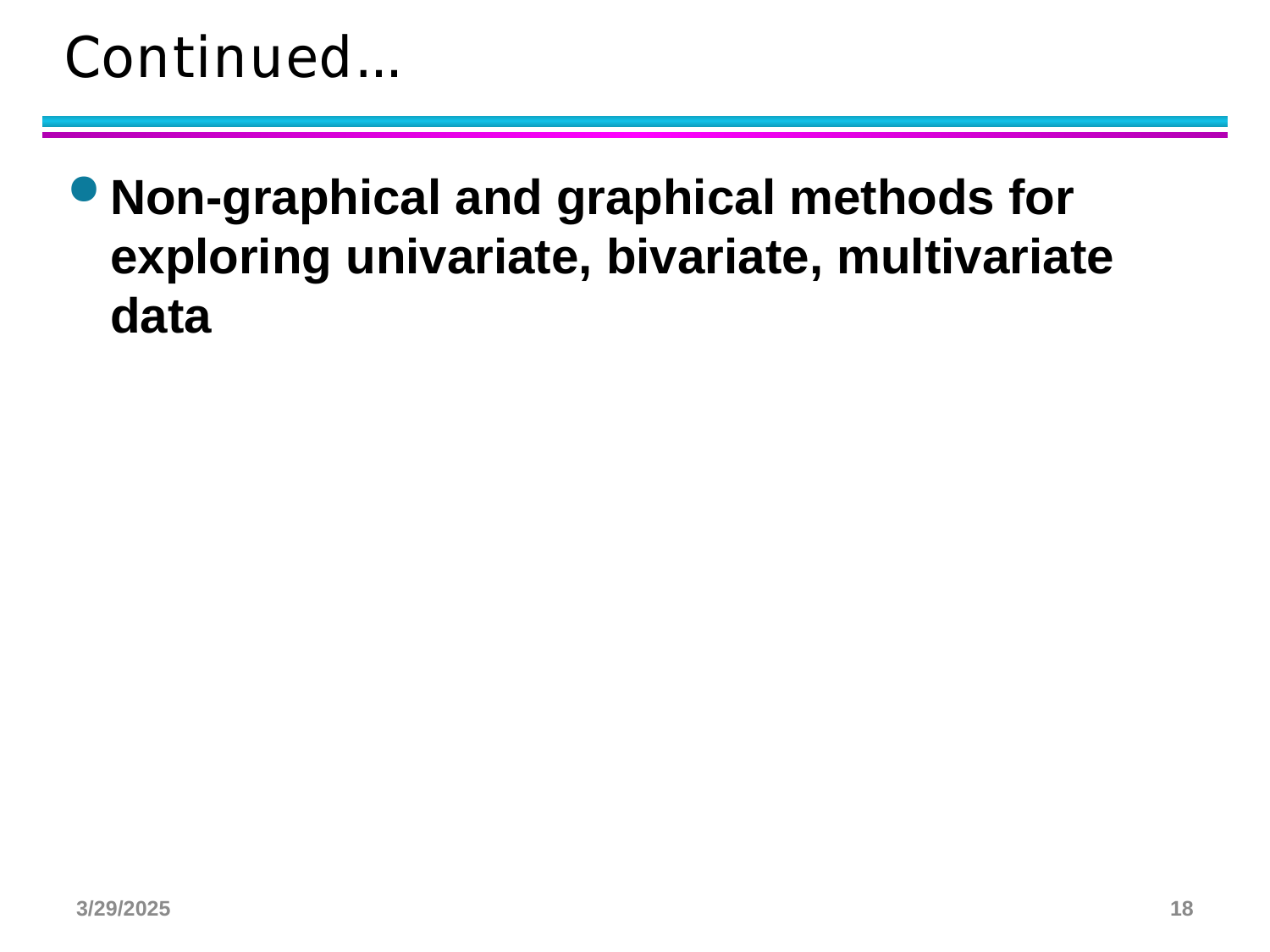

# Continued…
Non-graphical and graphical methods for exploring univariate, bivariate, multivariate data
3/29/2025
18